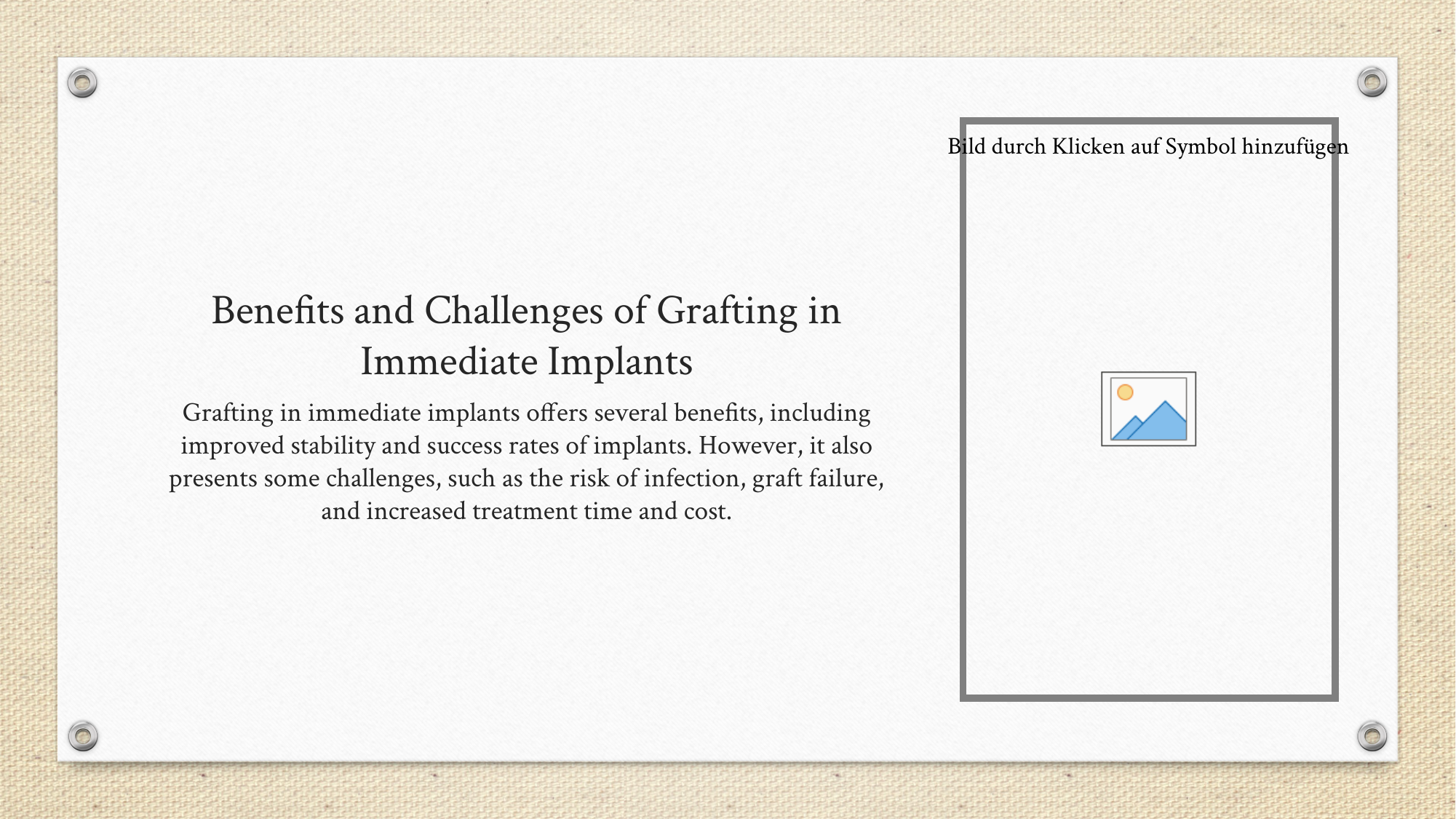

# Benefits and Challenges of Grafting in Immediate Implants
Grafting in immediate implants offers several benefits, including improved stability and success rates of implants. However, it also presents some challenges, such as the risk of infection, graft failure, and increased treatment time and cost.